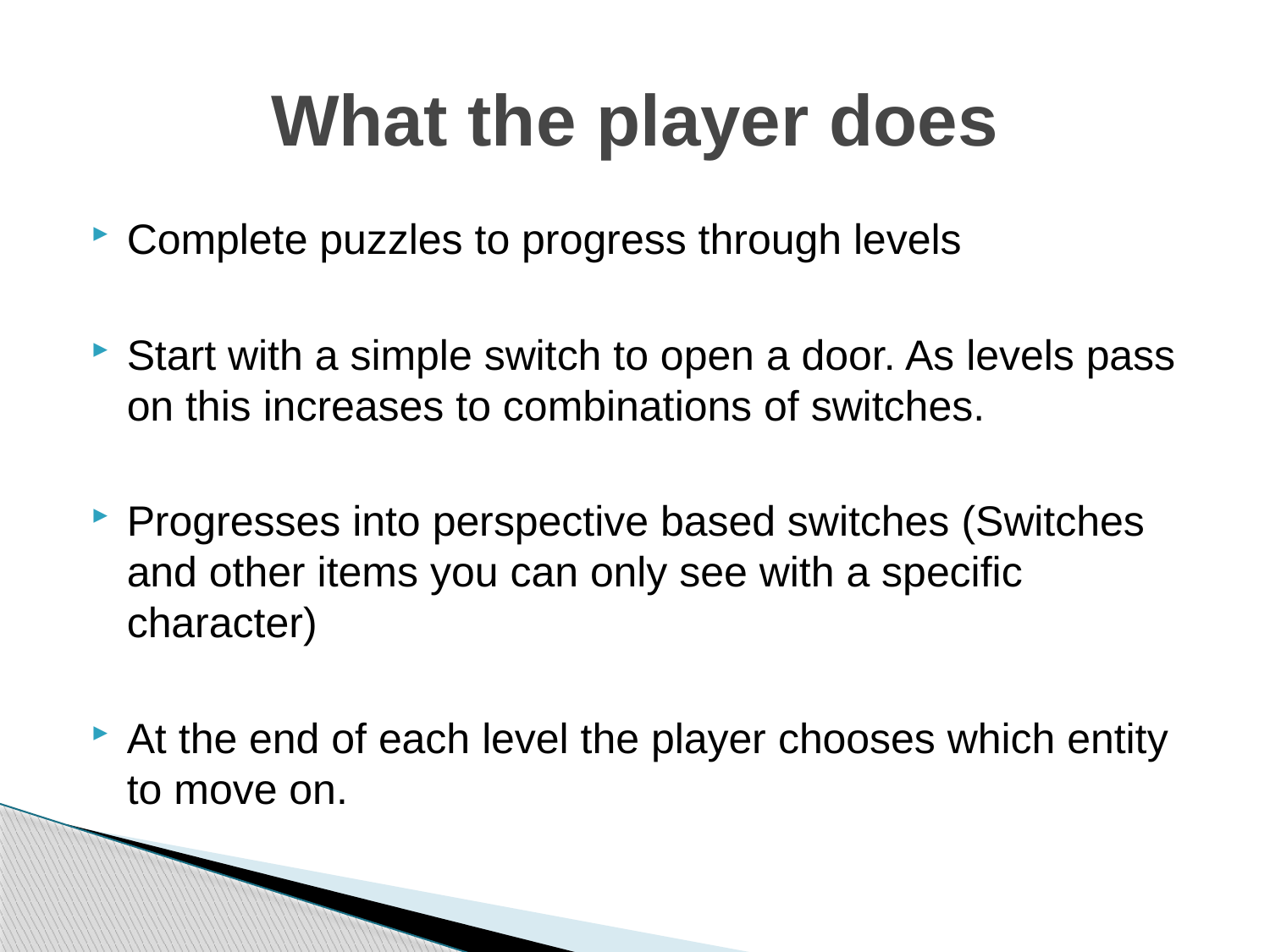

# What the player does
Complete puzzles to progress through levels

Start with a simple switch to open a door. As levels pass on this increases to combinations of switches.

Progresses into perspective based switches (Switches and other items you can only see with a specific character)

At the end of each level the player chooses which entity to move on.